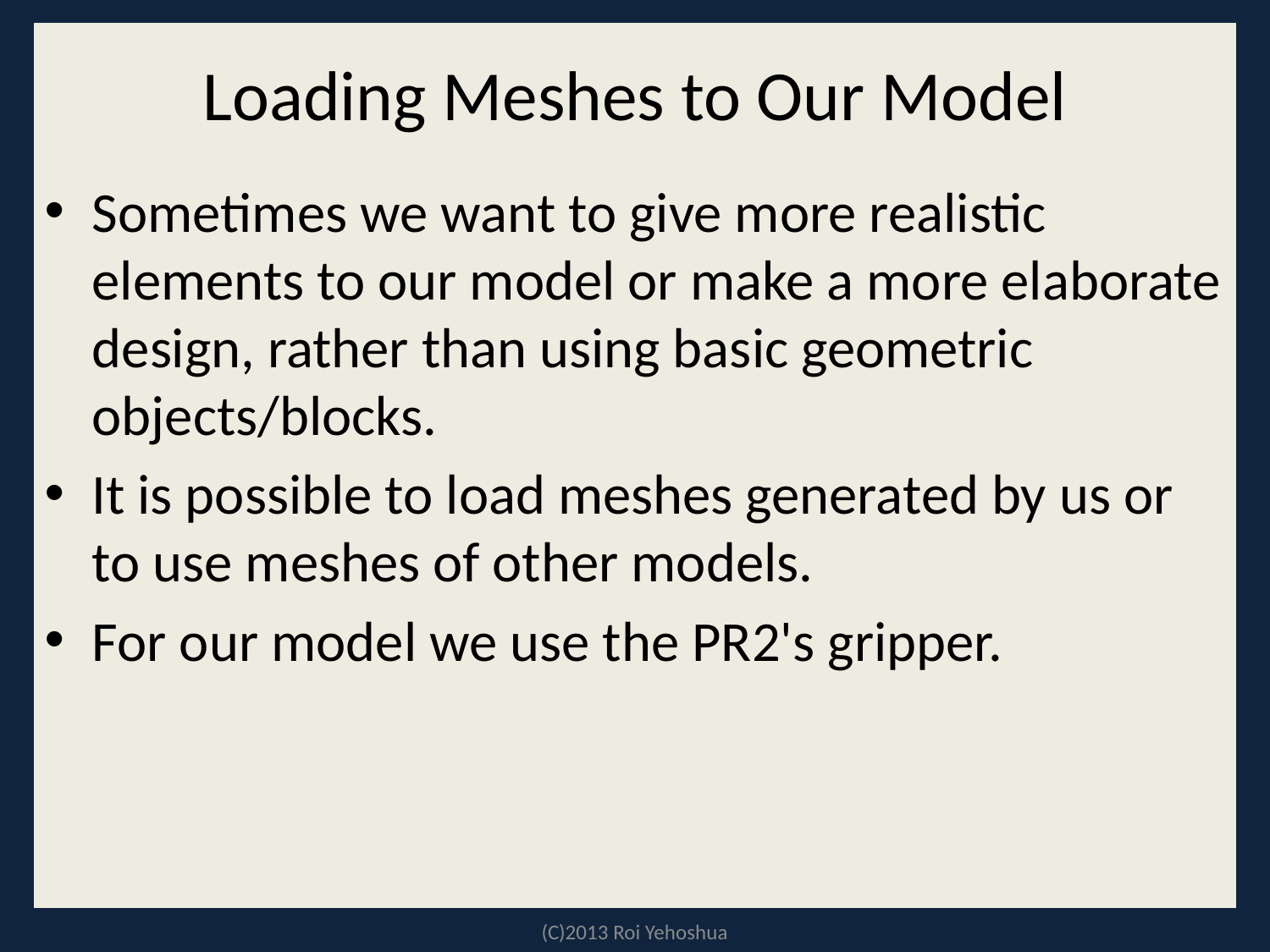

# Loading Meshes to Our Model
Sometimes we want to give more realistic elements to our model or make a more elaborate design, rather than using basic geometric objects/blocks.
It is possible to load meshes generated by us or to use meshes of other models.
For our model we use the PR2's gripper.

(C)2013 Roi Yehoshua